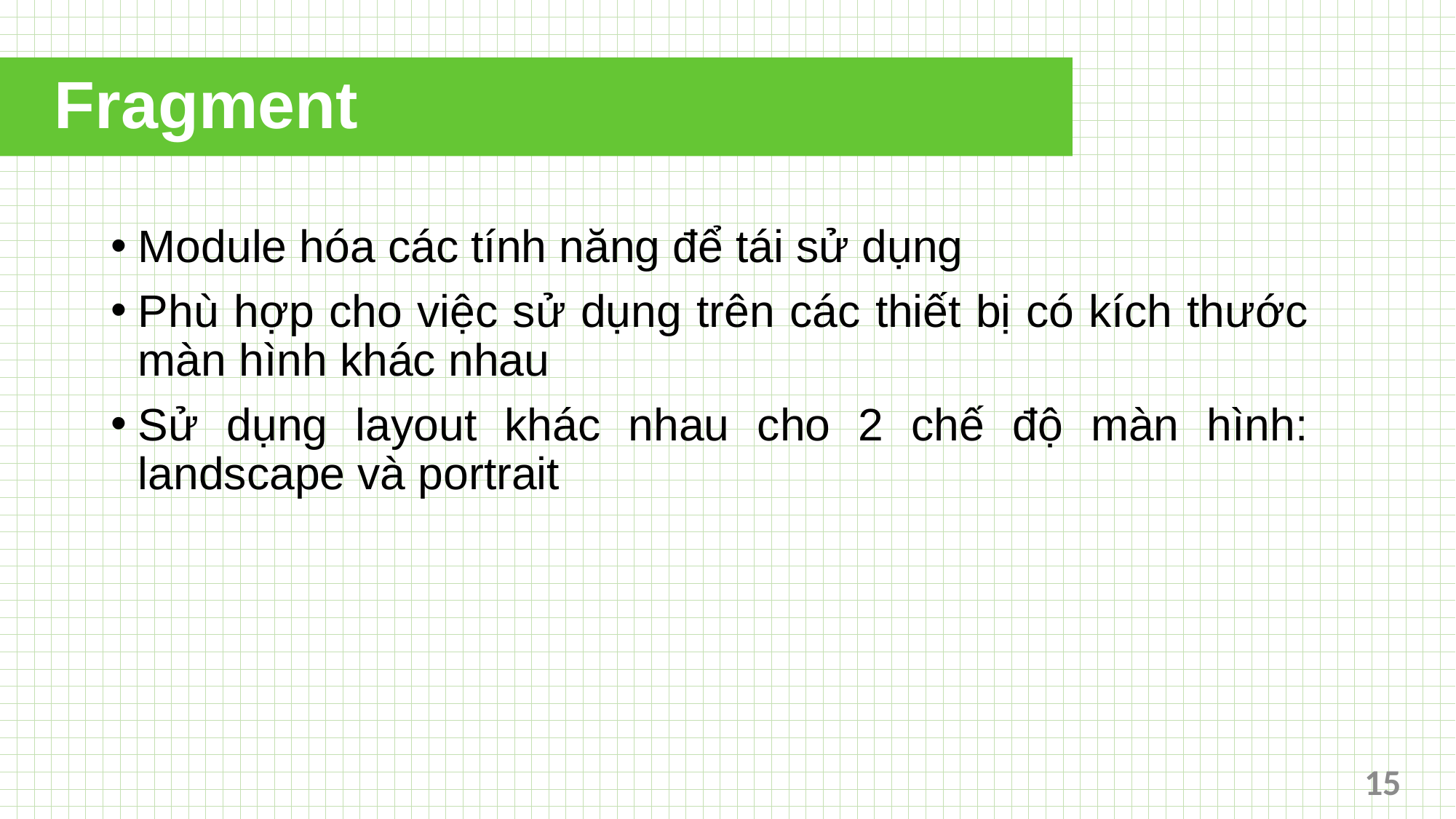

# Fragment
Module hóa các tính năng để tái sử dụng
Phù hợp cho việc sử dụng trên các thiết bị có kích thước màn hình khác nhau
Sử dụng layout khác nhau cho 2 chế độ màn hình: landscape và portrait
15